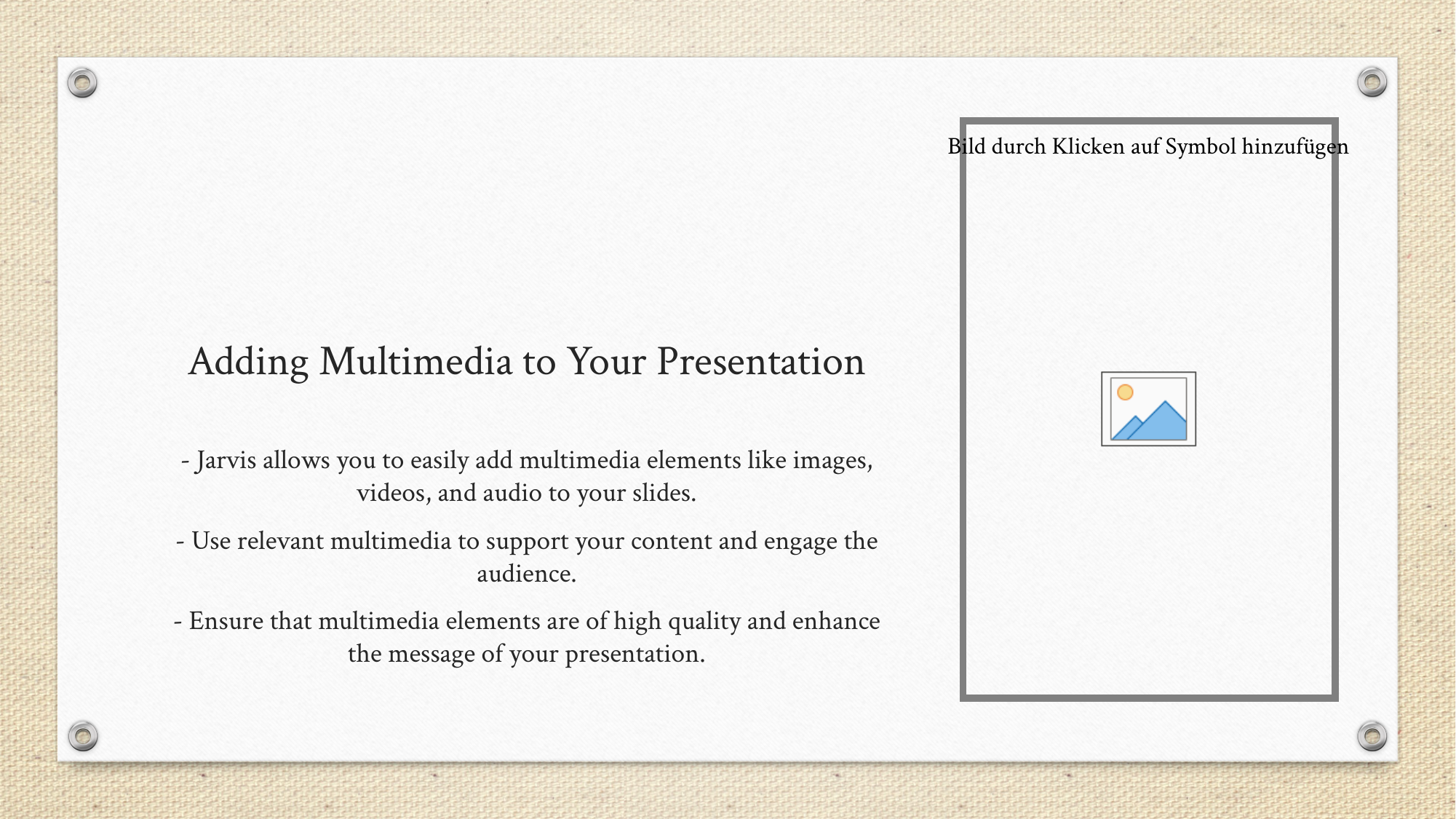

# Adding Multimedia to Your Presentation

- Jarvis allows you to easily add multimedia elements like images, videos, and audio to your slides.
- Use relevant multimedia to support your content and engage the audience.
- Ensure that multimedia elements are of high quality and enhance the message of your presentation.